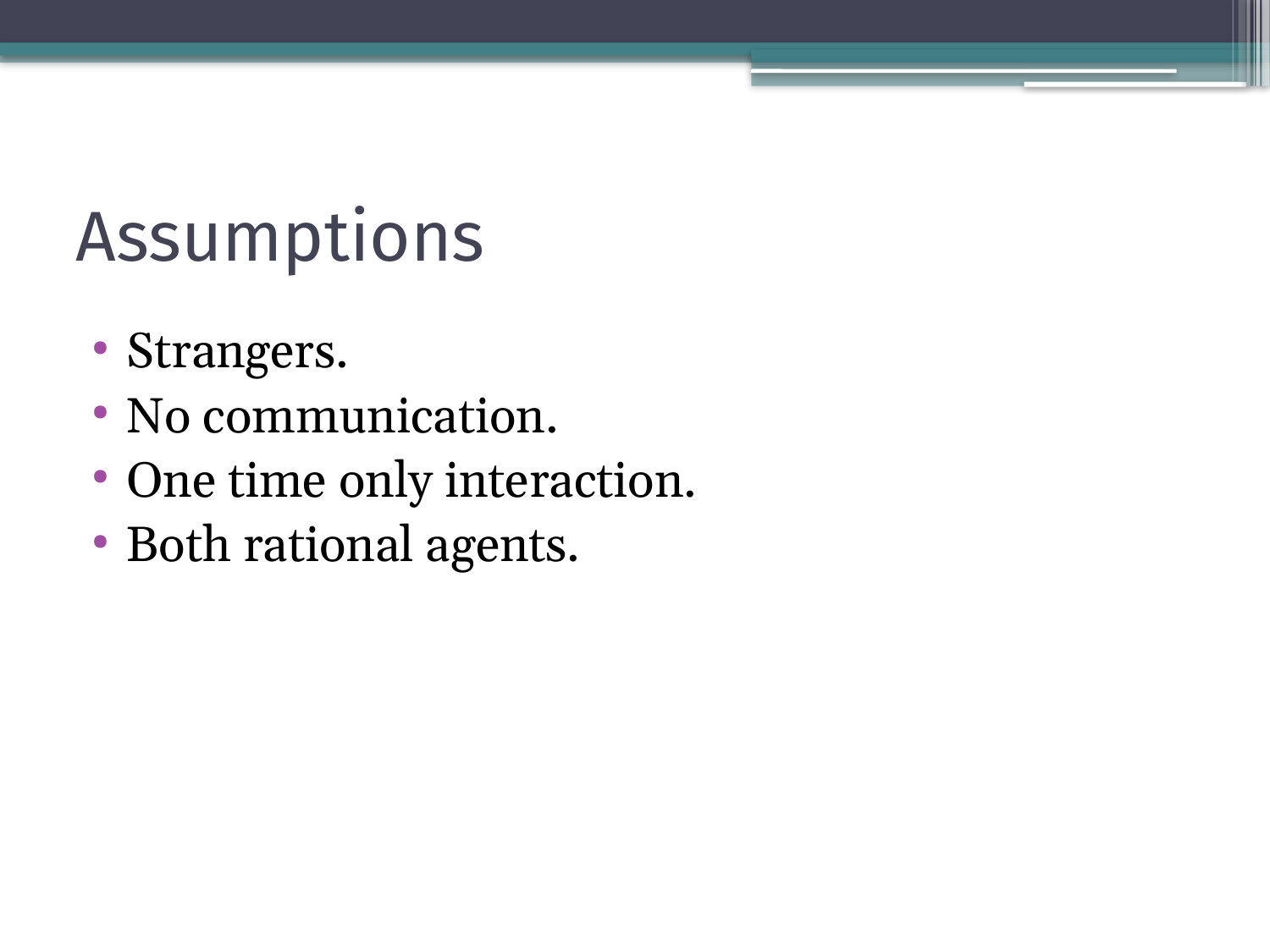

# Assumptions
Strangers.
No communication.
One time only interaction.
Both rational agents.